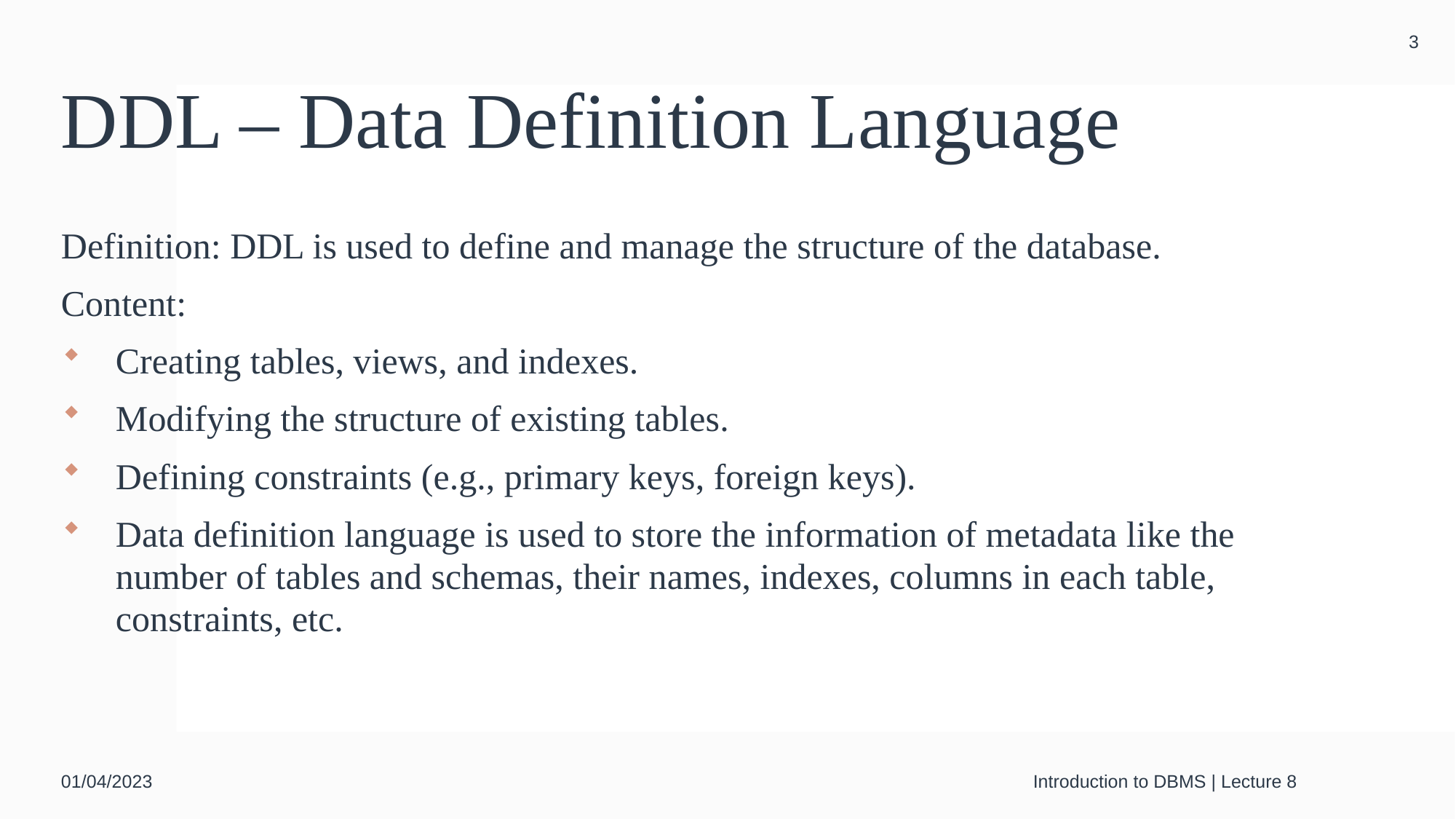

3
# DDL – Data Definition Language
Definition: DDL is used to define and manage the structure of the database.
Content:
Creating tables, views, and indexes.
Modifying the structure of existing tables.
Defining constraints (e.g., primary keys, foreign keys).
Data definition language is used to store the information of metadata like the number of tables and schemas, their names, indexes, columns in each table, constraints, etc.
01/04/2023
Introduction to DBMS | Lecture 8